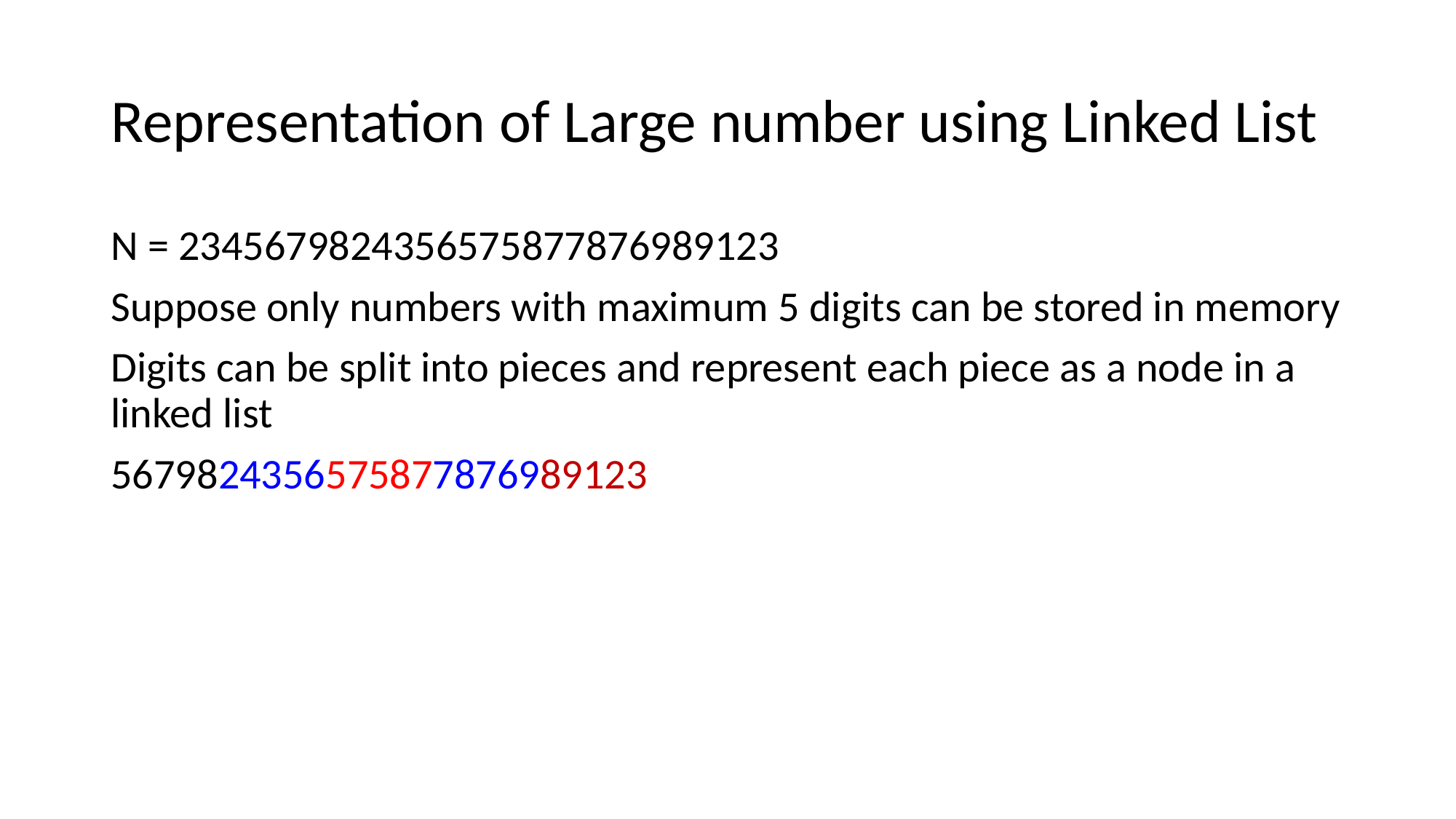

# Representation of Large number using Linked List
N = 2345679824356575877876989123
Suppose only numbers with maximum 5 digits can be stored in memory
Digits can be split into pieces and represent each piece as a node in a linked list
5679824356575877876989123